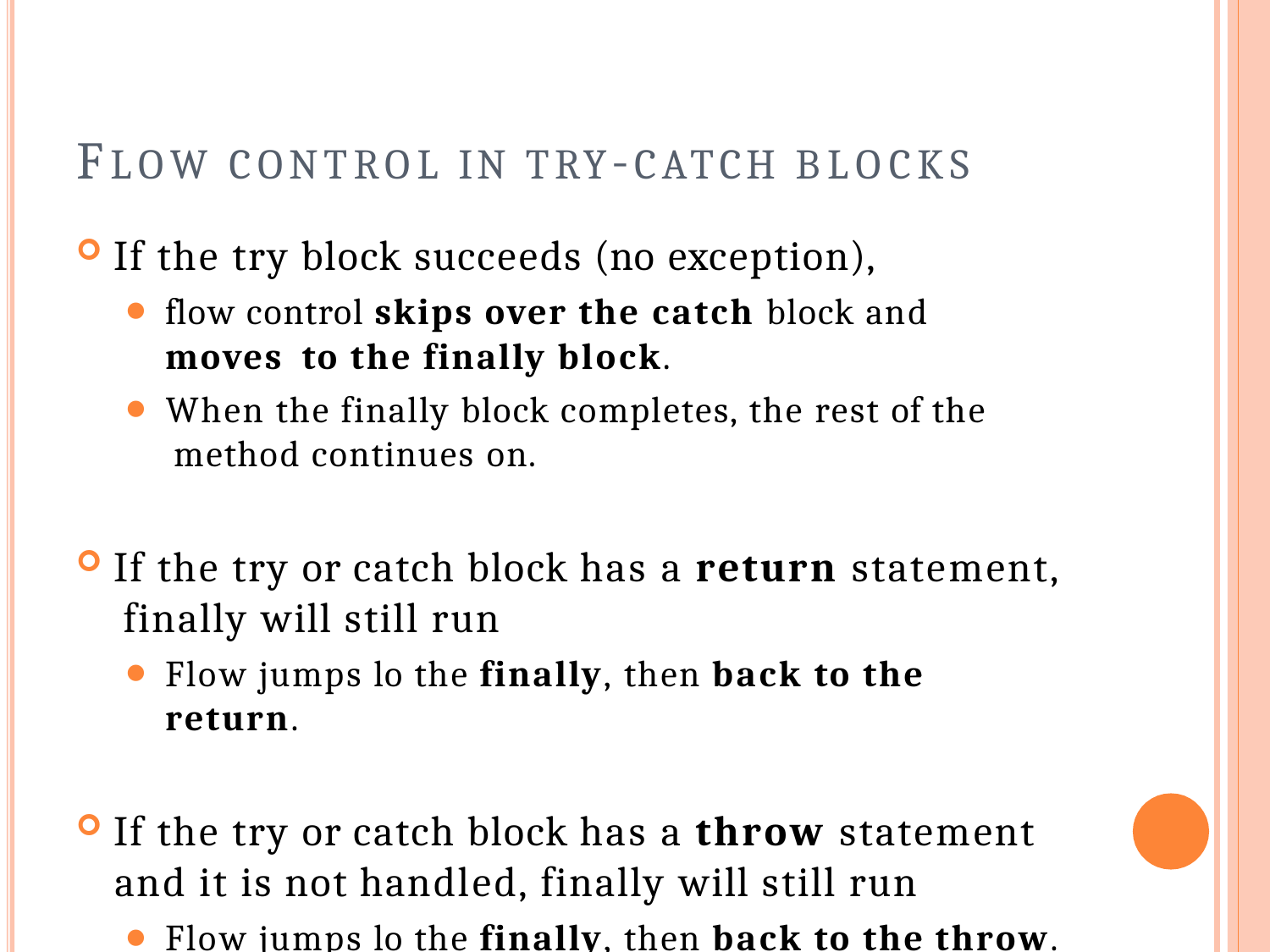

# FLOW CONTROL IN TRY-CATCH BLOCKS
If the try block succeeds (no exception),
flow control skips over the catch block and moves  to the finally block.
When the finally block completes, the rest of the  method continues on.

If the try or catch block has a return statement,  finally will still run
Flow jumps lo the finally, then back to the return.

If the try or catch block has a throw statement
and it is not handled, finally will still run
Flow jumps lo the finally, then back to the throw.